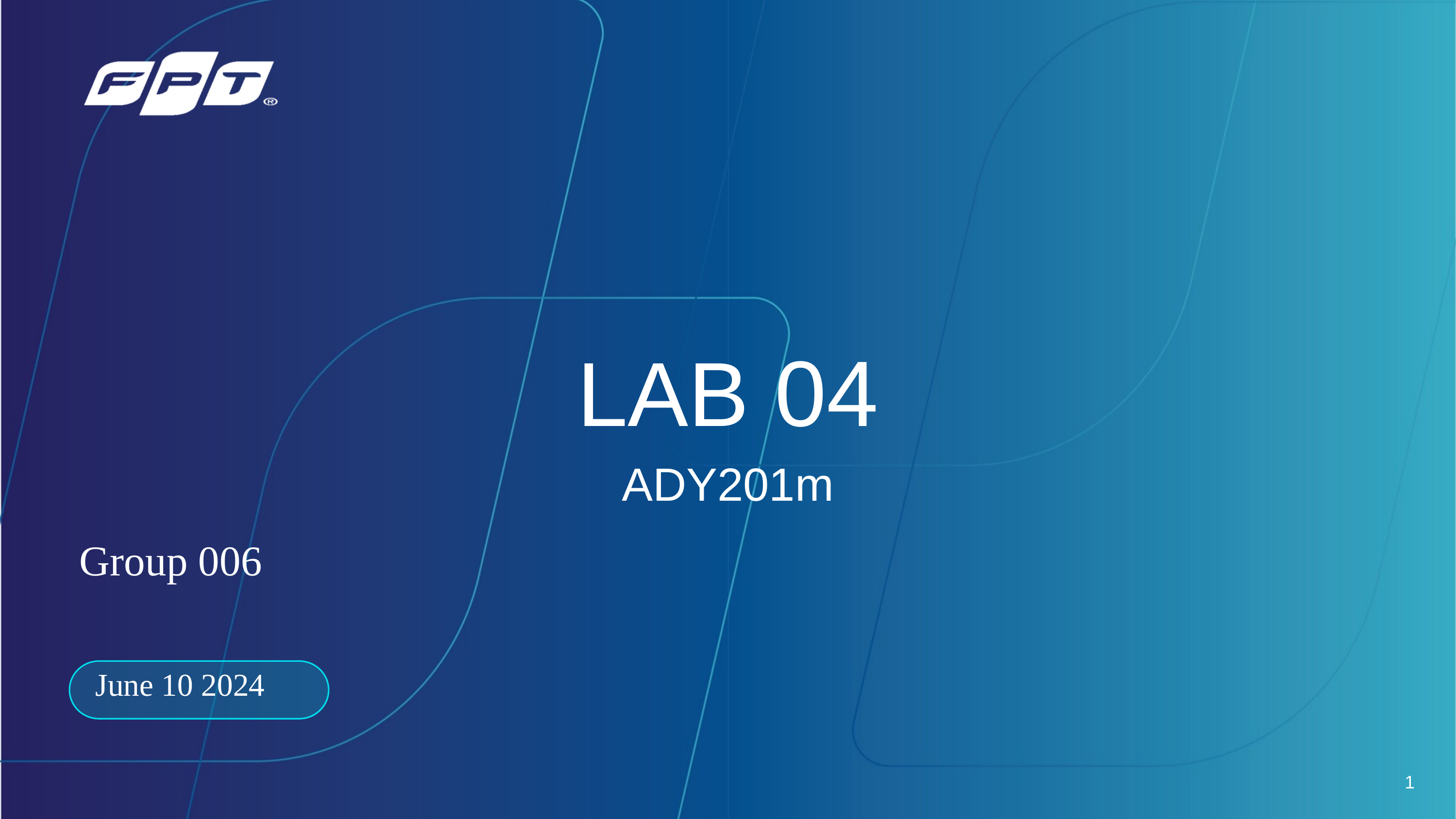

LAB 04
ADY201m

Group 006

June 10 2024
1